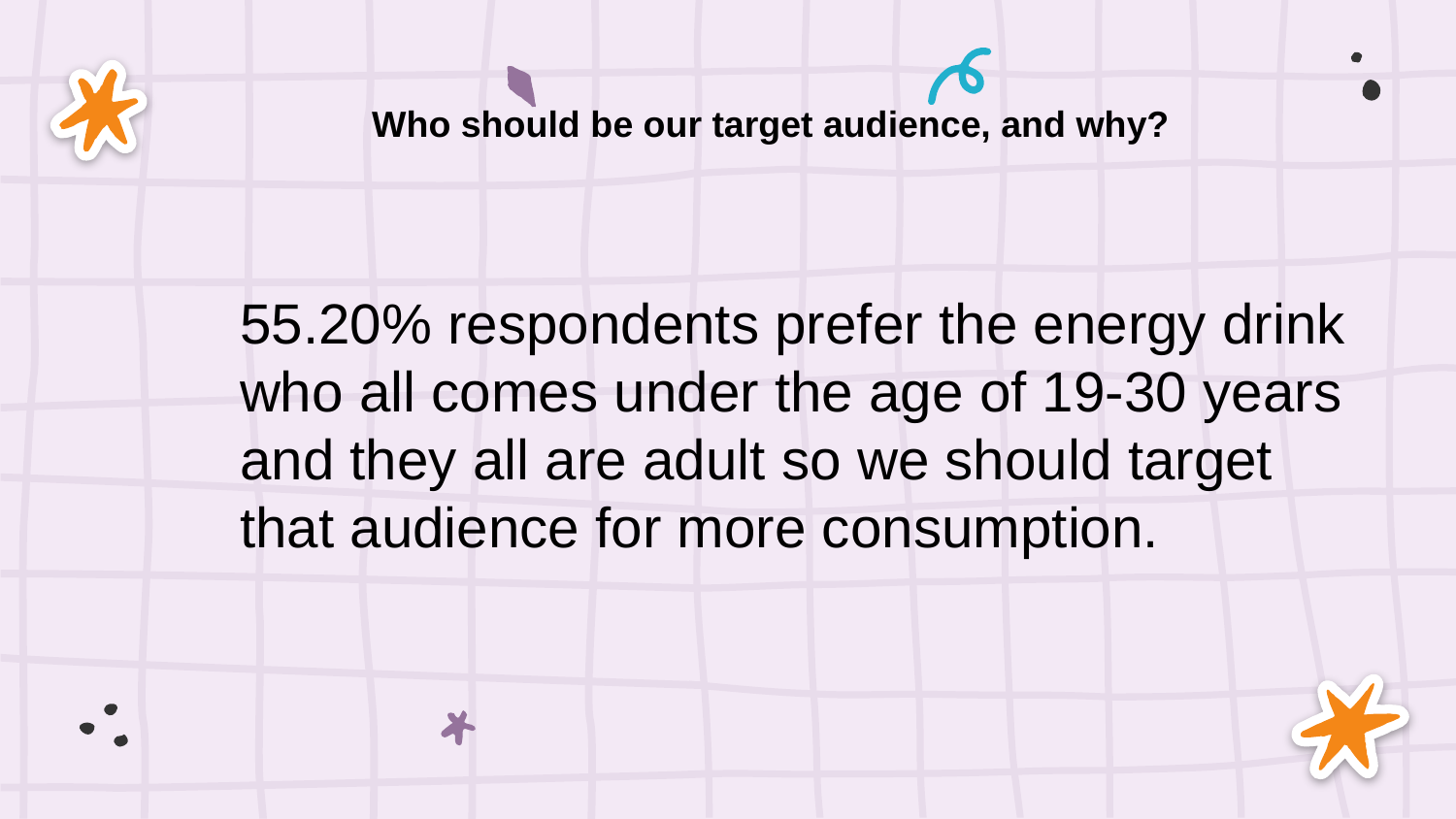

Who should be our target audience, and why?
55.20% respondents prefer the energy drink who all comes under the age of 19-30 years and they all are adult so we should target that audience for more consumption.